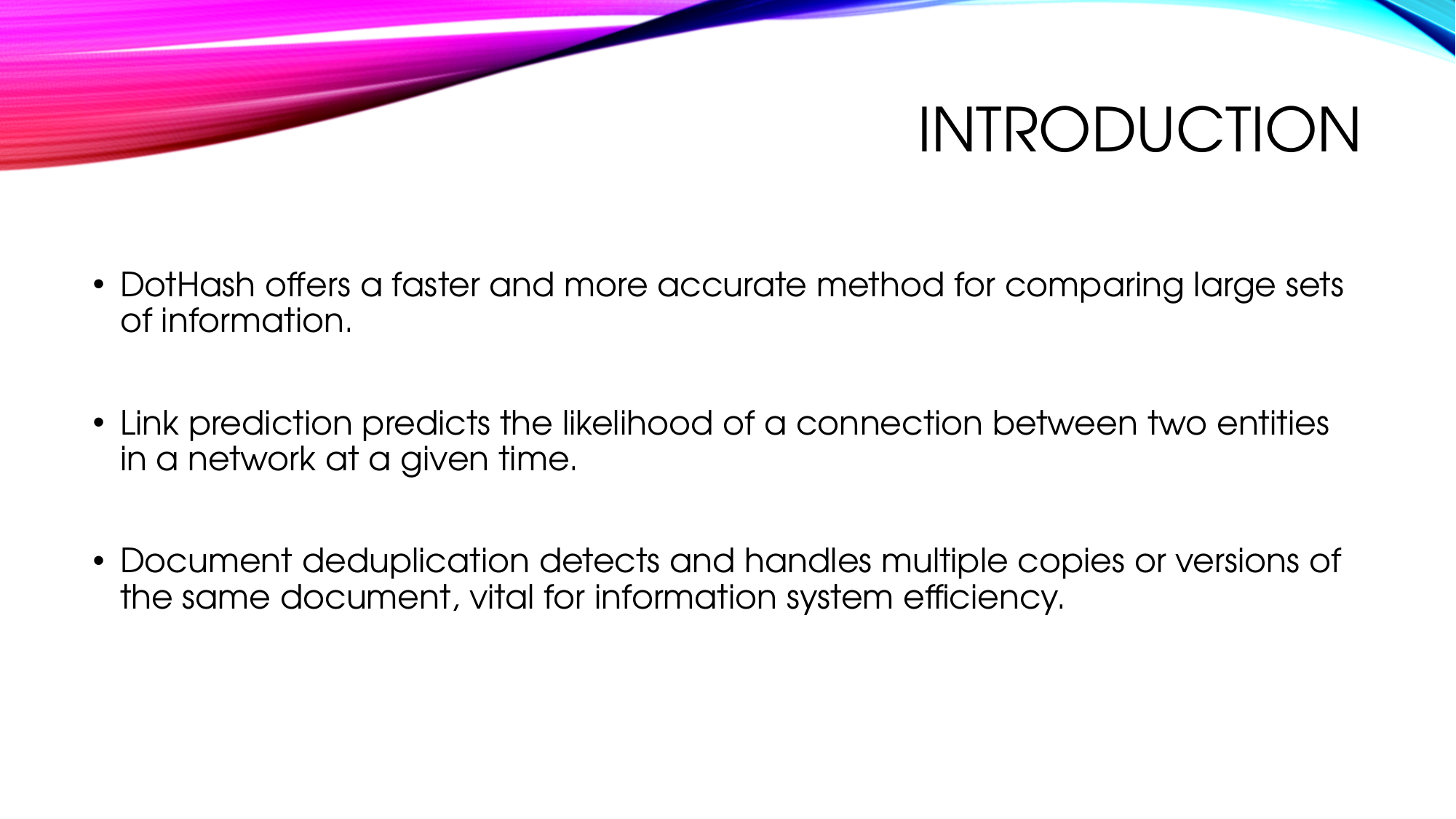

# Introduction
DotHash offers a faster and more accurate method for comparing large sets of information.

Link prediction predicts the likelihood of a connection between two entities in a network at a given time.

Document deduplication detects and handles multiple copies or versions of the same document, vital for information system efficiency.